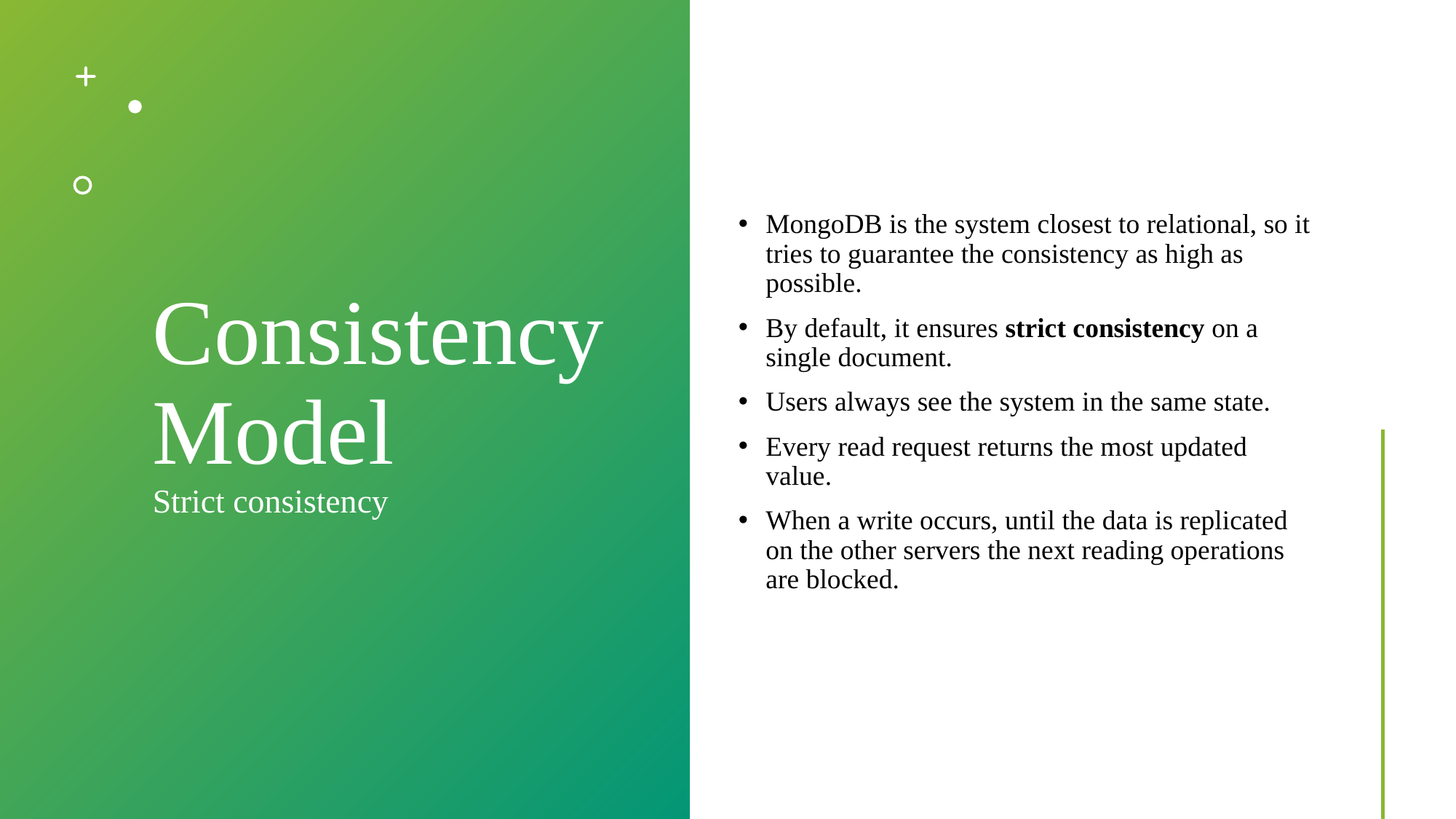

# Consistency Model Strict consistency
MongoDB is the system closest to relational, so it tries to guarantee the consistency as high as possible.
By default, it ensures strict consistency on a single document.
Users always see the system in the same state.
Every read request returns the most updated value.
When a write occurs, until the data is replicated on the other servers the next reading operations are blocked.